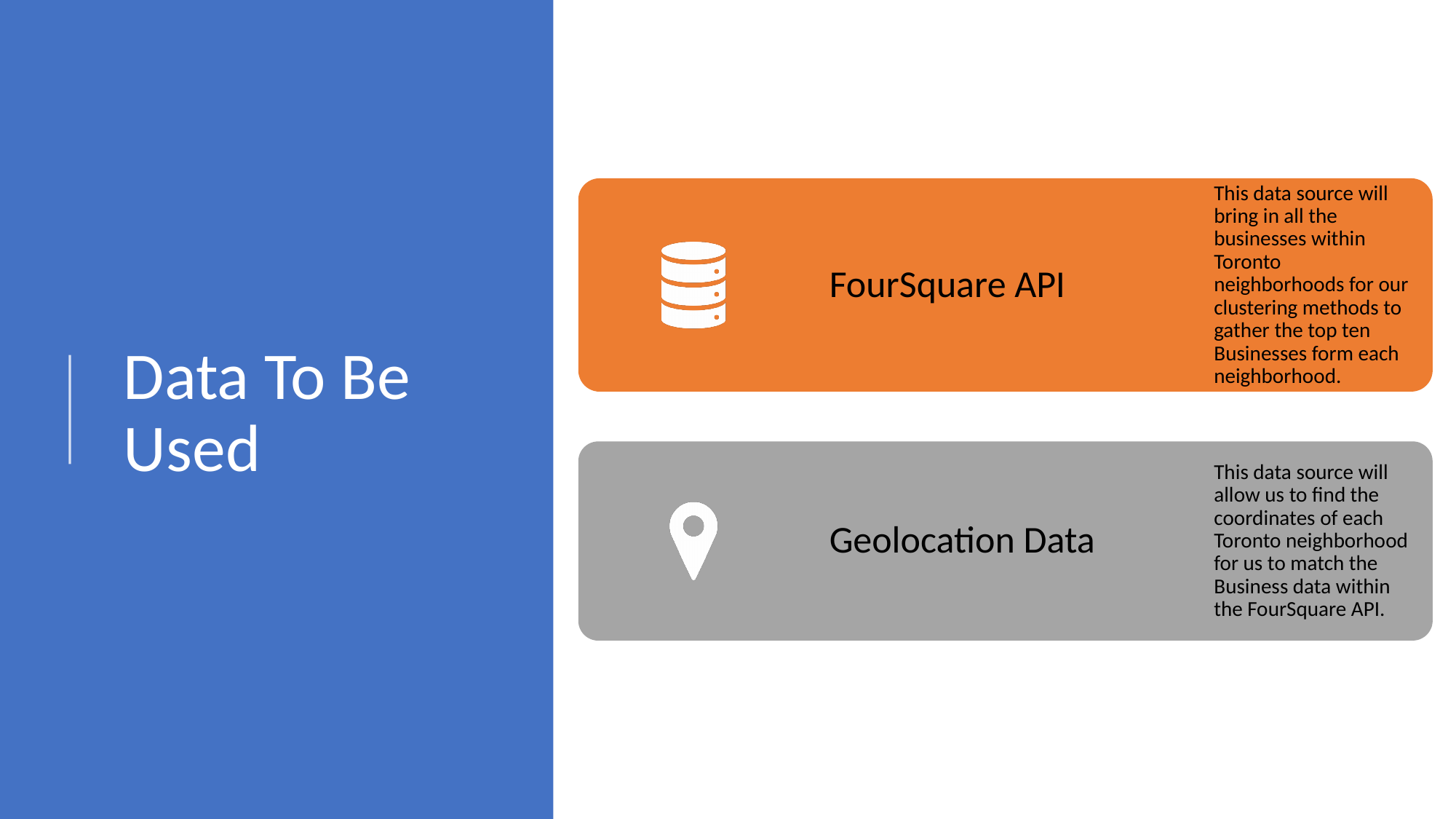

FourSquare API
This data source will bring in all the businesses within Toronto neighborhoods for our clustering methods to gather the top ten Businesses form each neighborhood.
Geolocation Data
This data source will allow us to find the coordinates of each Toronto neighborhood for us to match the Business data within the FourSquare API.
# Data To Be Used